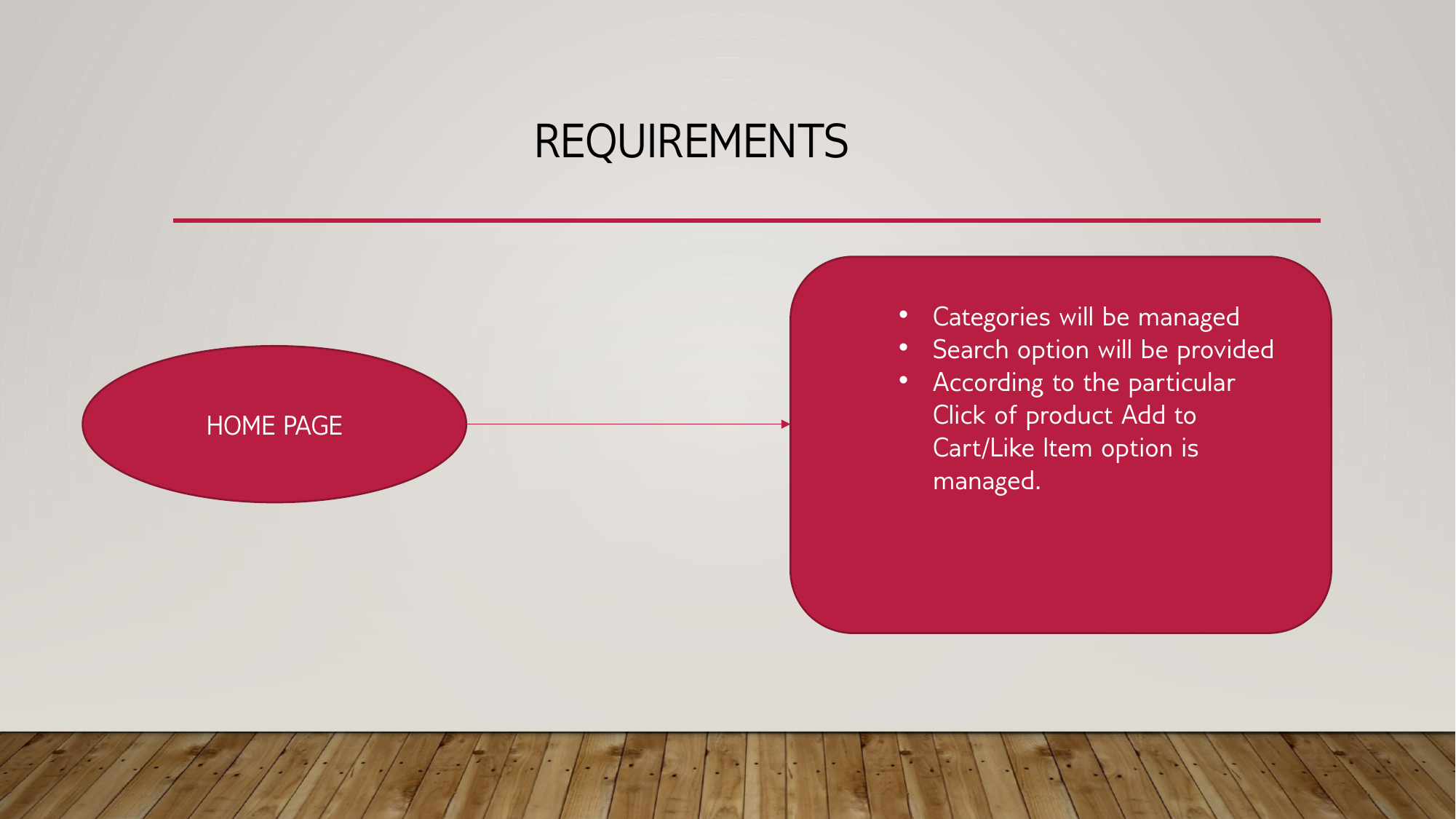

REQUIREMENTS

Categories will be managed
Search option will be provided
According to the particular Click of product Add to Cart/Like Item option is managed.
HOME PAGE